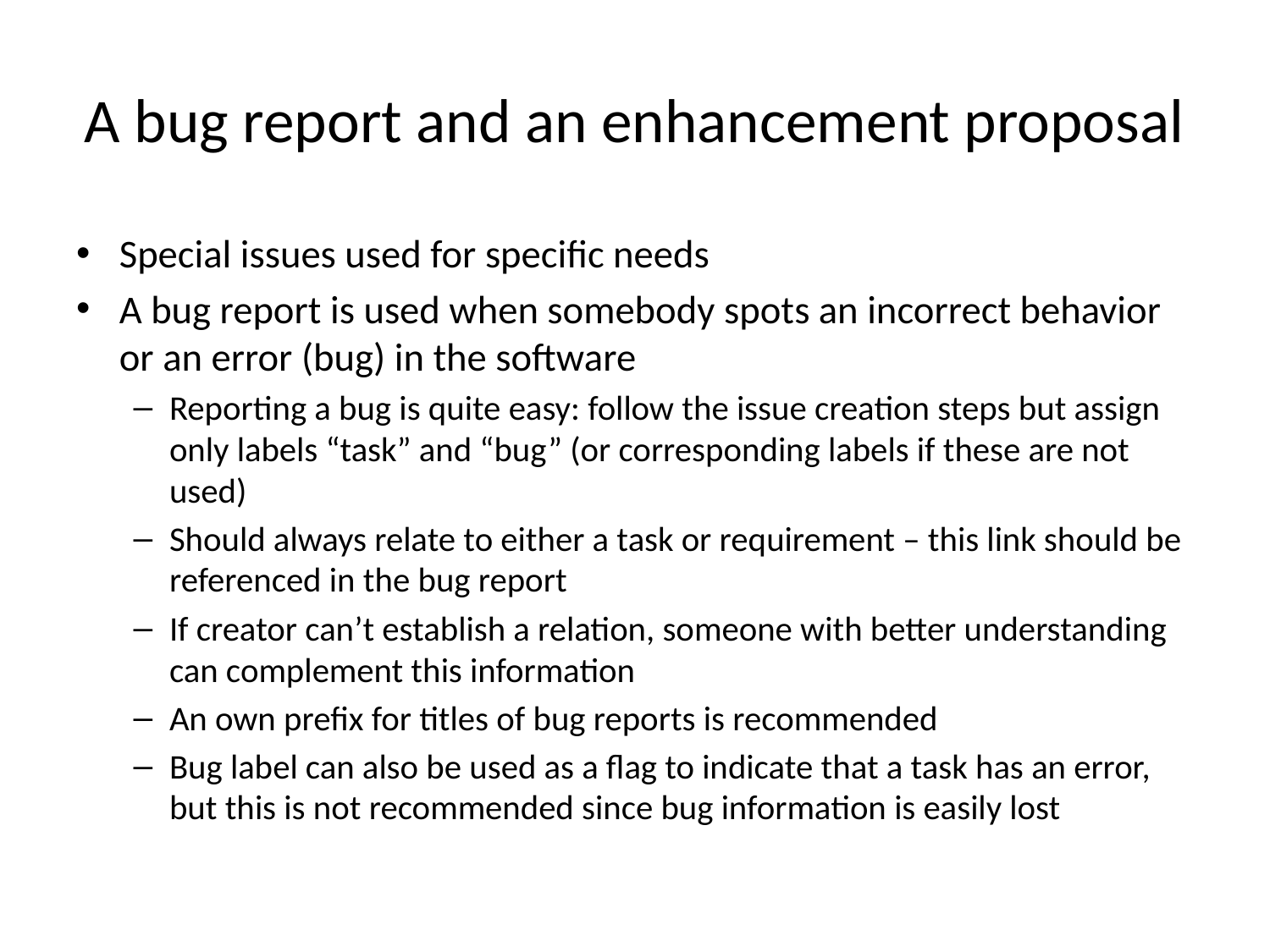

# A bug report and an enhancement proposal
Special issues used for specific needs
A bug report is used when somebody spots an incorrect behavior or an error (bug) in the software
Reporting a bug is quite easy: follow the issue creation steps but assign only labels “task” and “bug” (or corresponding labels if these are not used)
Should always relate to either a task or requirement – this link should be referenced in the bug report
If creator can’t establish a relation, someone with better understanding can complement this information
An own prefix for titles of bug reports is recommended
Bug label can also be used as a flag to indicate that a task has an error, but this is not recommended since bug information is easily lost